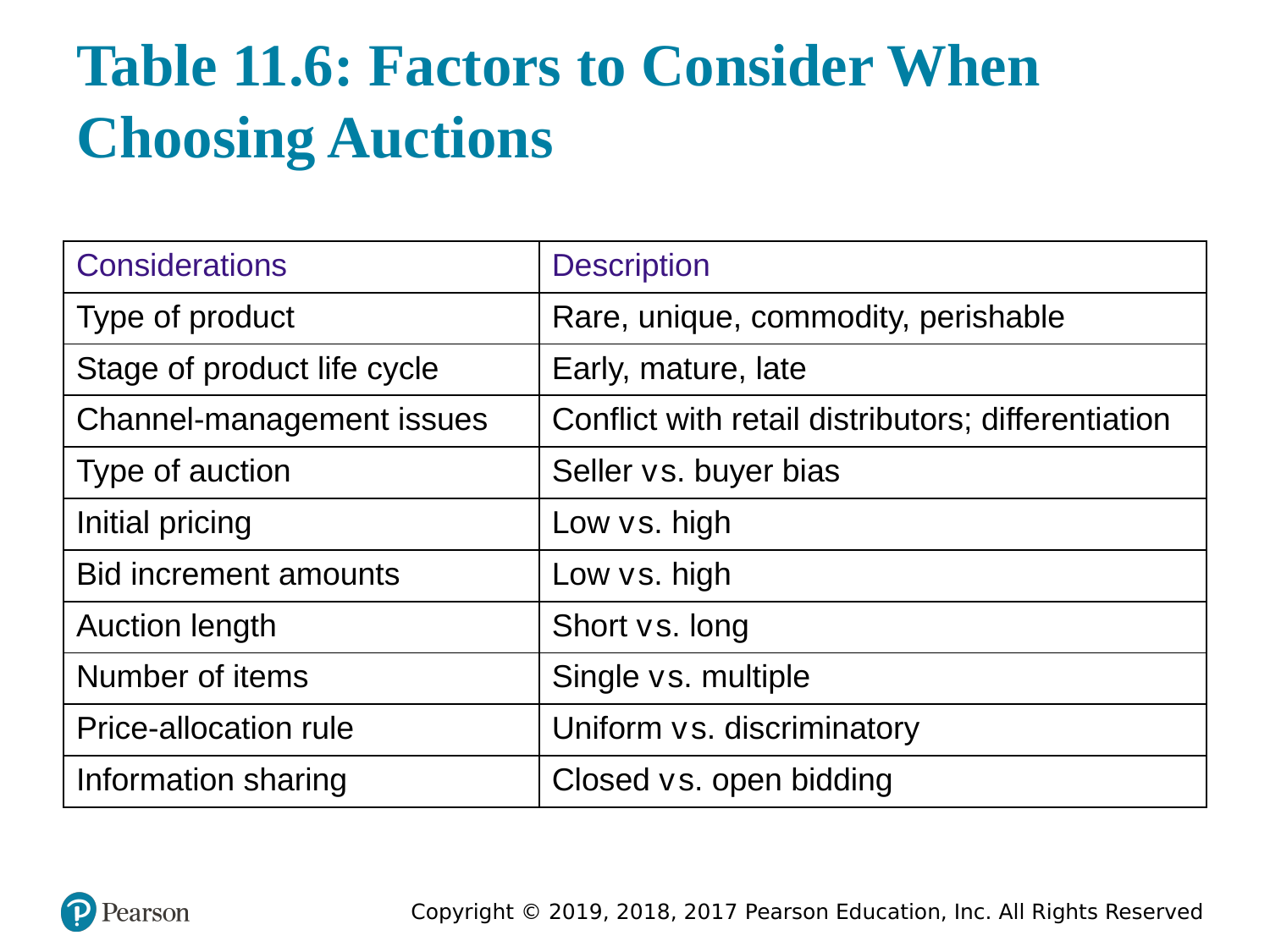

# Table 11.6: Factors to Consider When Choosing Auctions
| Considerations | Description |
| --- | --- |
| Type of product | Rare, unique, commodity, perishable |
| Stage of product life cycle | Early, mature, late |
| Channel-management issues | Conflict with retail distributors; differentiation |
| Type of auction | Seller versus. buyer bias |
| Initial pricing | Low versus. high |
| Bid increment amounts | Low versus. high |
| Auction length | Short versus. long |
| Number of items | Single versus. multiple |
| Price-allocation rule | Uniform versus. discriminatory |
| Information sharing | Closed versus. open bidding |